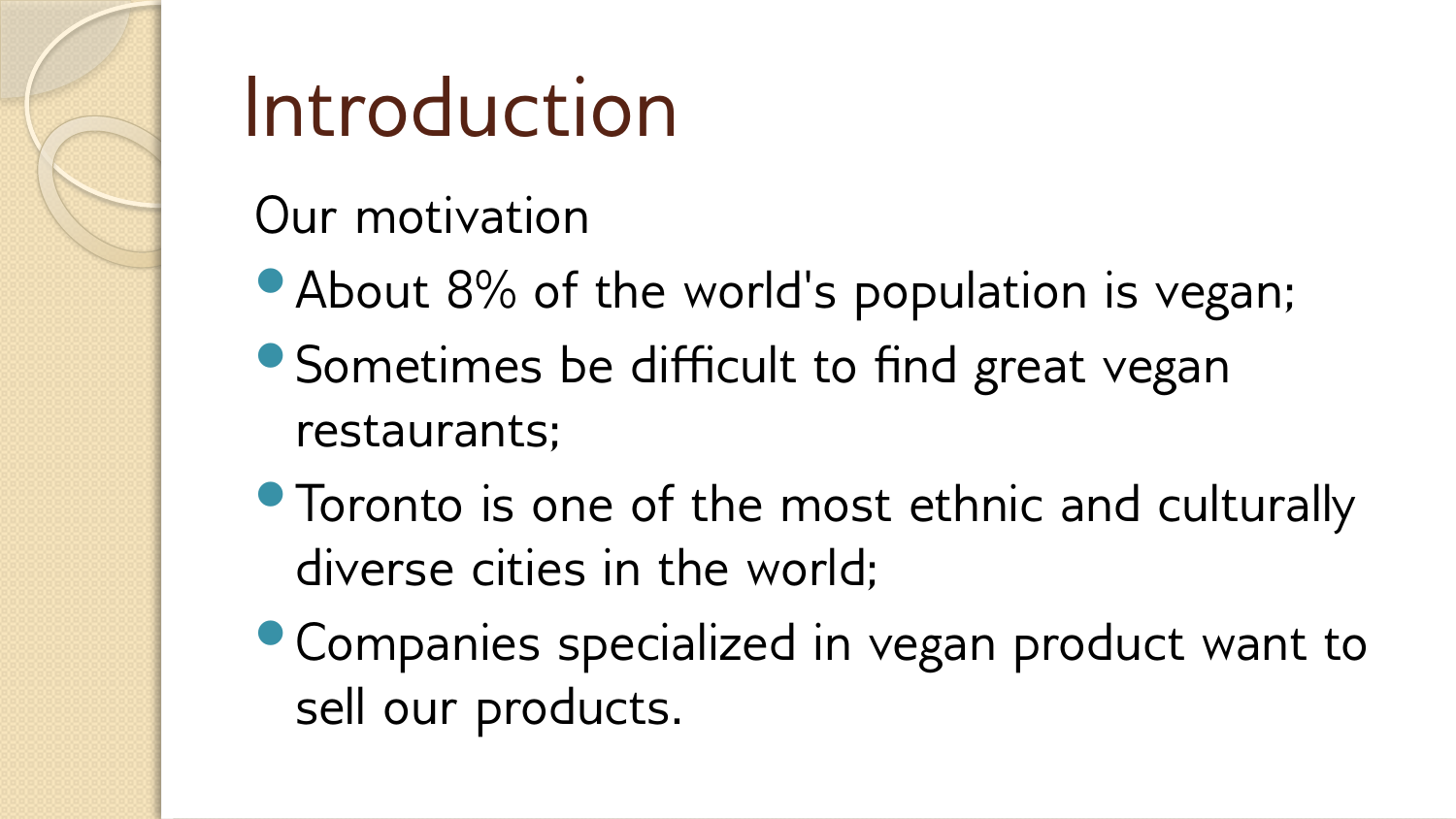

# Introduction
Our motivation
About 8% of the world's population is vegan;
Sometimes be difficult to find great vegan restaurants;
Toronto is one of the most ethnic and culturally diverse cities in the world;
Companies specialized in vegan product want to sell our products.